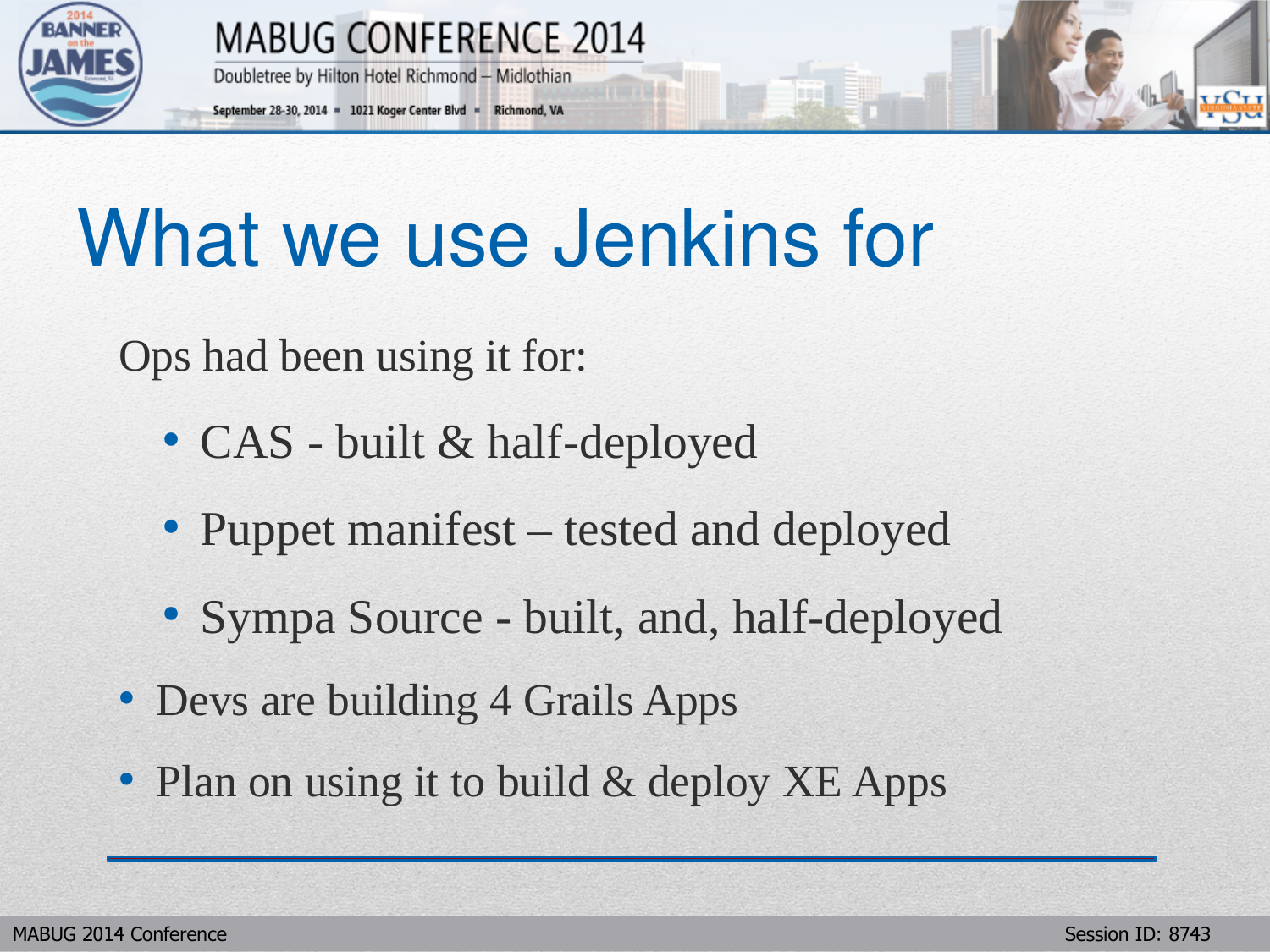

# What we use Jenkins for
Ops had been using it for:
CAS - built & half-deployed
Puppet manifest – tested and deployed
Sympa Source - built, and, half-deployed
Devs are building 4 Grails Apps
Plan on using it to build & deploy XE Apps